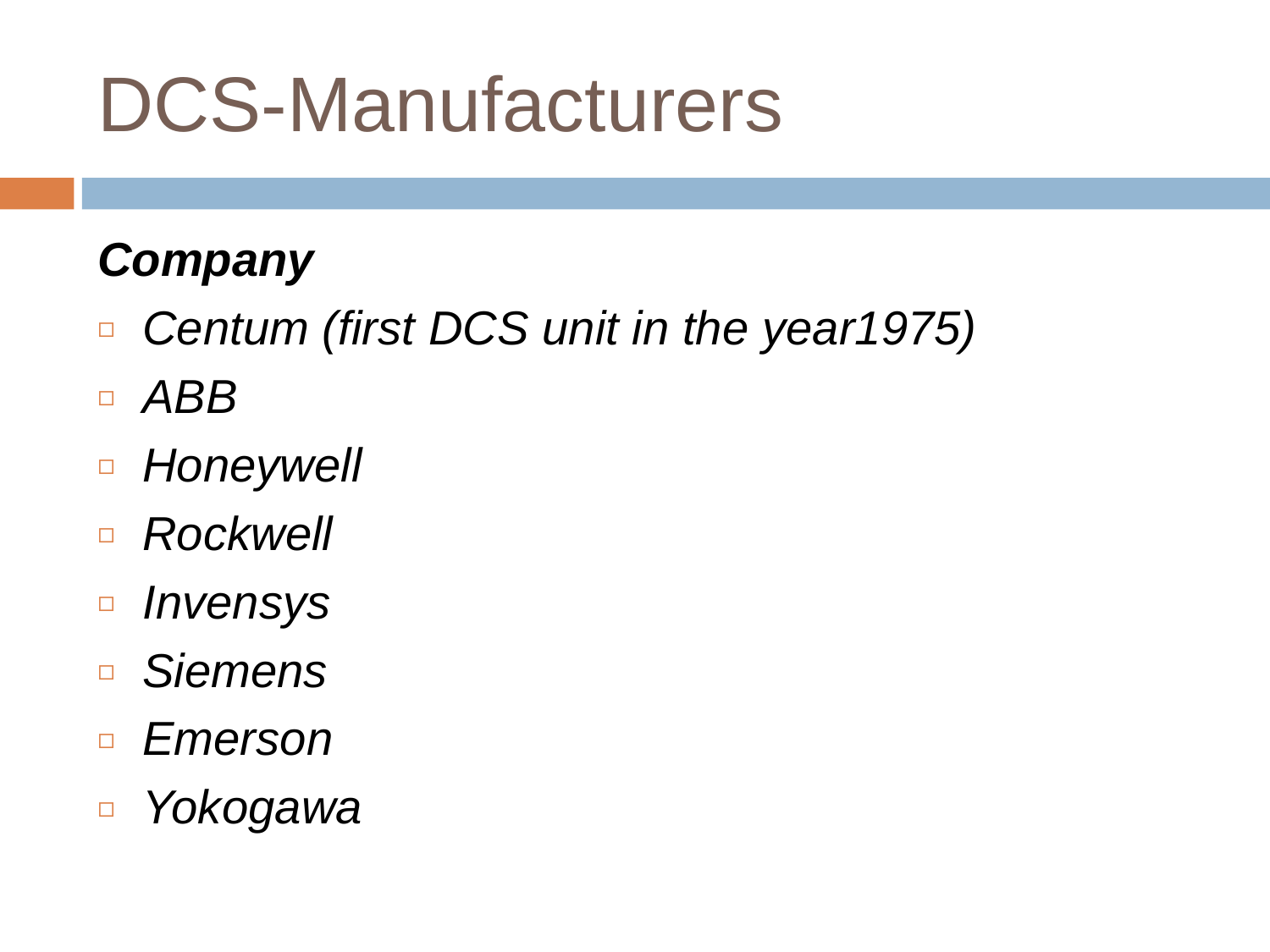

# DCS-Manufacturers
Company
Centum (first DCS unit in the year1975)
ABB
Honeywell
Rockwell
Invensys
Siemens
Emerson
Yokogawa